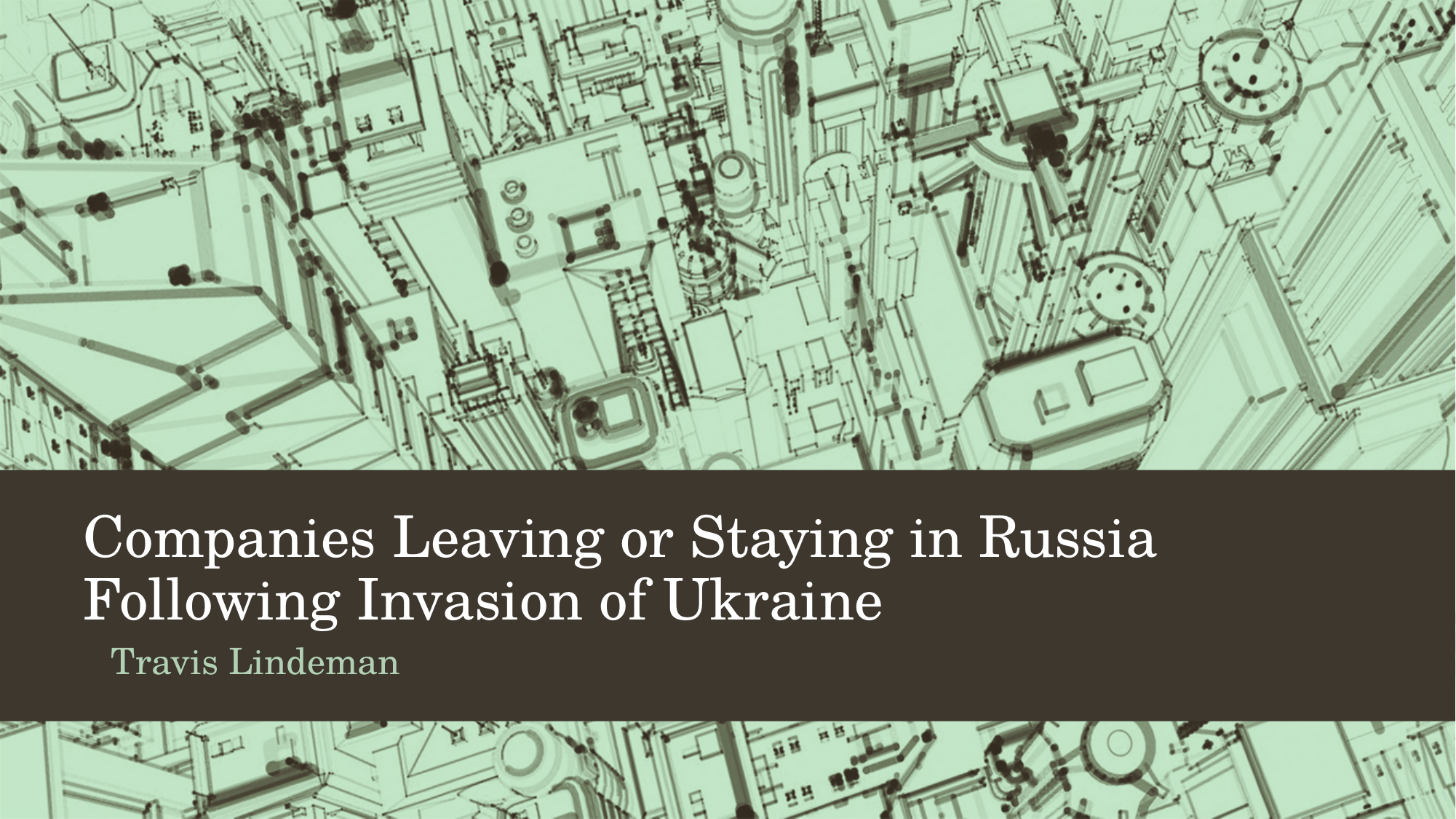

# Companies Leaving or Staying in Russia Following Invasion of Ukraine
Travis Lindeman